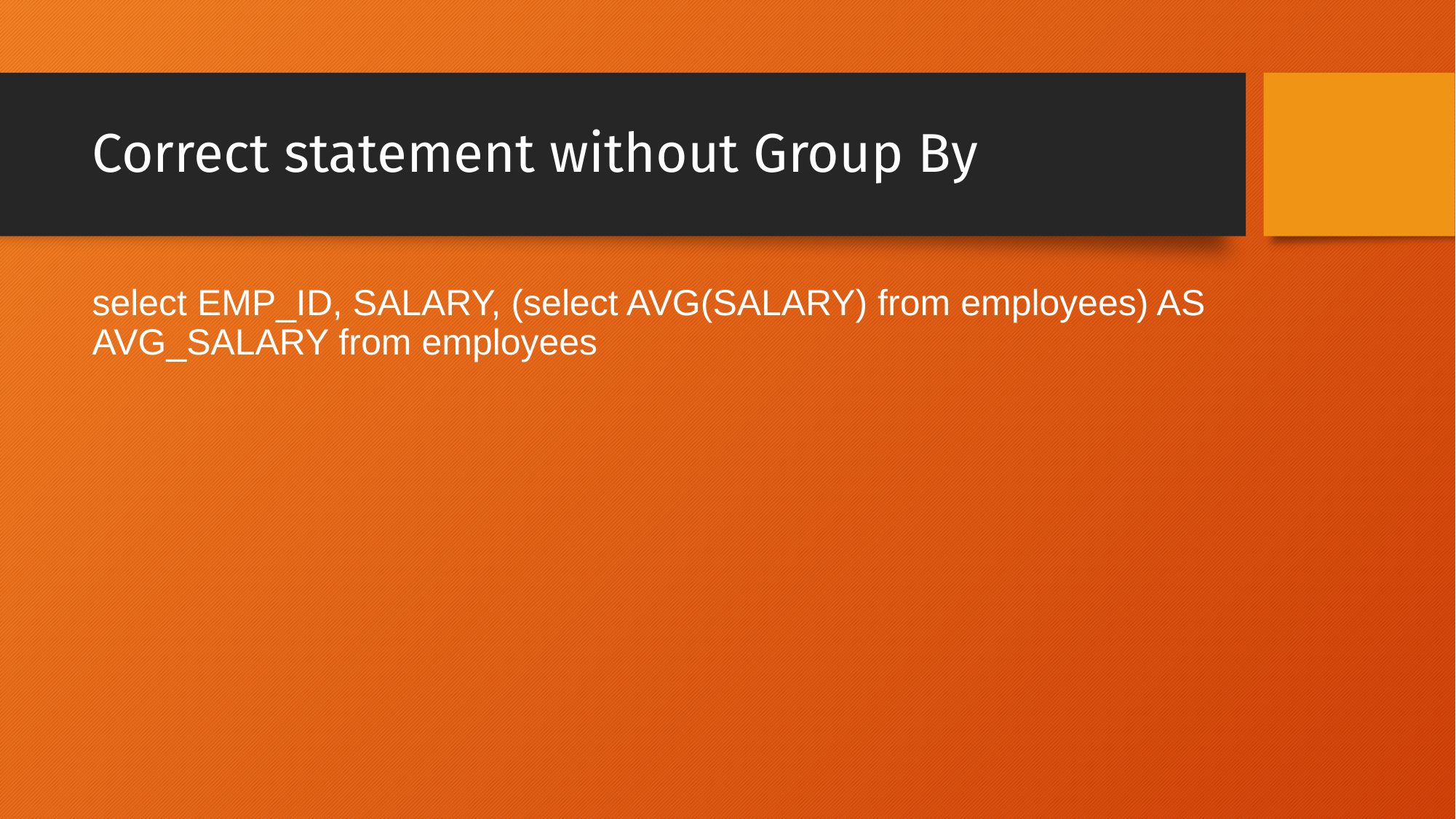

# Correct statement without Group By
select EMP_ID, SALARY, (select AVG(SALARY) from employees) AS AVG_SALARY from employees